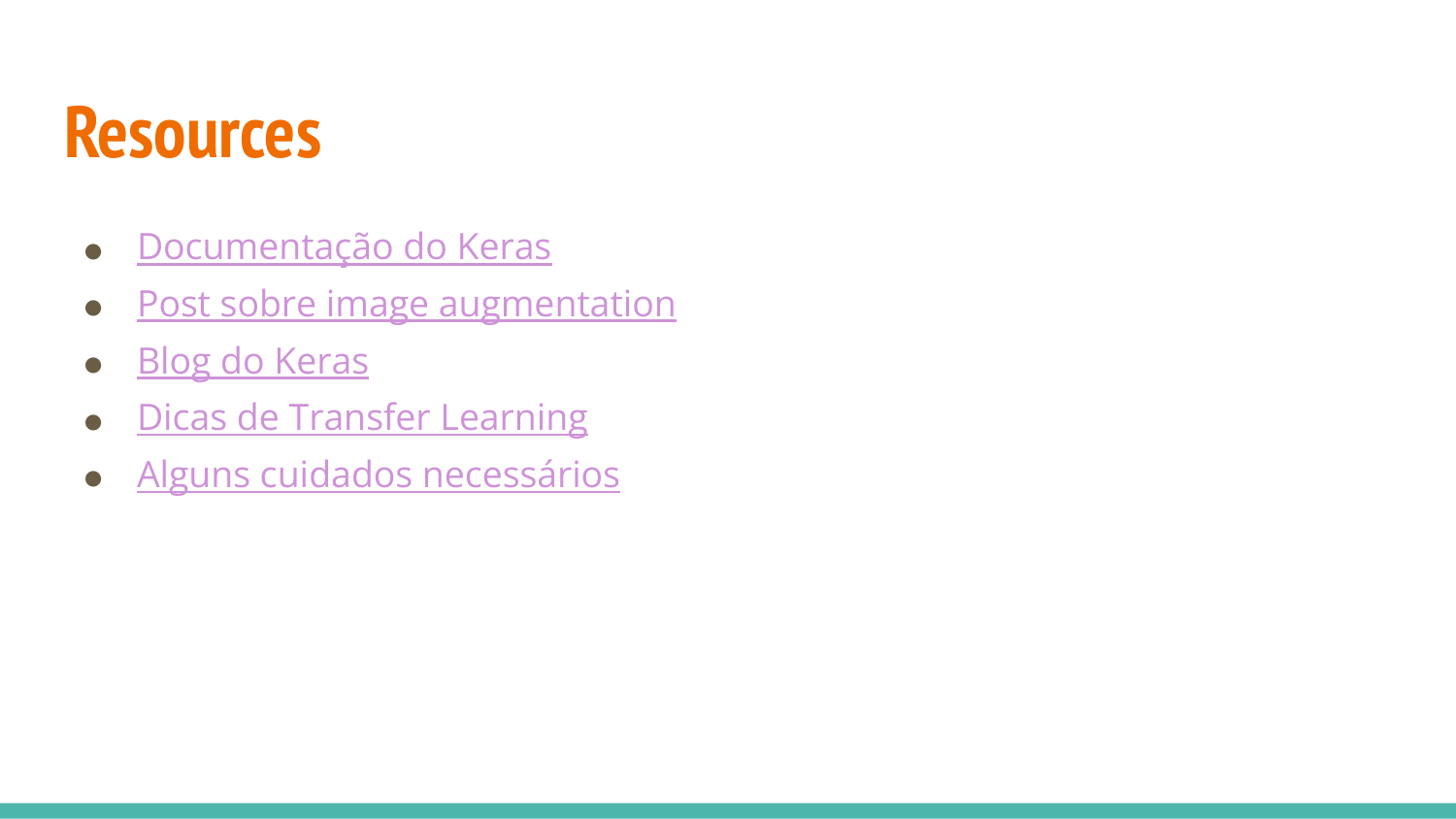

# Resources
Documentação do Keras
Post sobre image augmentation
Blog do Keras
Dicas de Transfer Learning
Alguns cuidados necessários